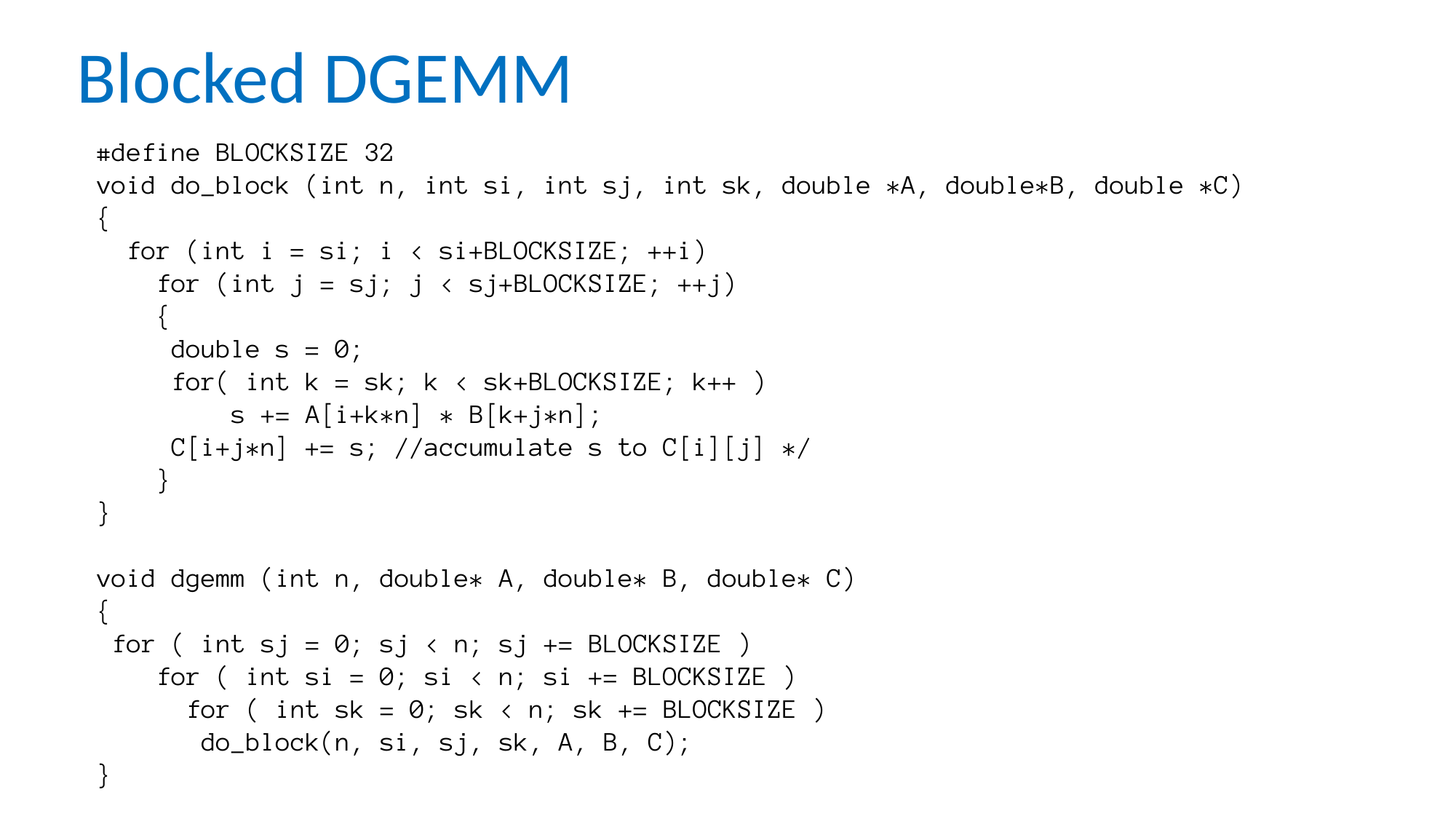

# Blocked DGEMM
#define BLOCKSIZE 32
void do_block (int n, int si, int sj, int sk, double *A, double*B, double *C)
{
  for (int i = si; i < si+BLOCKSIZE; ++i)
    for (int j = sj; j < sj+BLOCKSIZE; ++j)
    {
     double s = 0;
     for( int k = sk; k < sk+BLOCKSIZE; k++ )
         s += A[i+k*n] * B[k+j*n];
     C[i+j*n] += s; //accumulate s to C[i][j] */
    }
}

void dgemm (int n, double* A, double* B, double* C)
{
 for ( int sj = 0; sj < n; sj += BLOCKSIZE )
    for ( int si = 0; si < n; si += BLOCKSIZE )
      for ( int sk = 0; sk < n; sk += BLOCKSIZE )
       do_block(n, si, sj, sk, A, B, C);
}